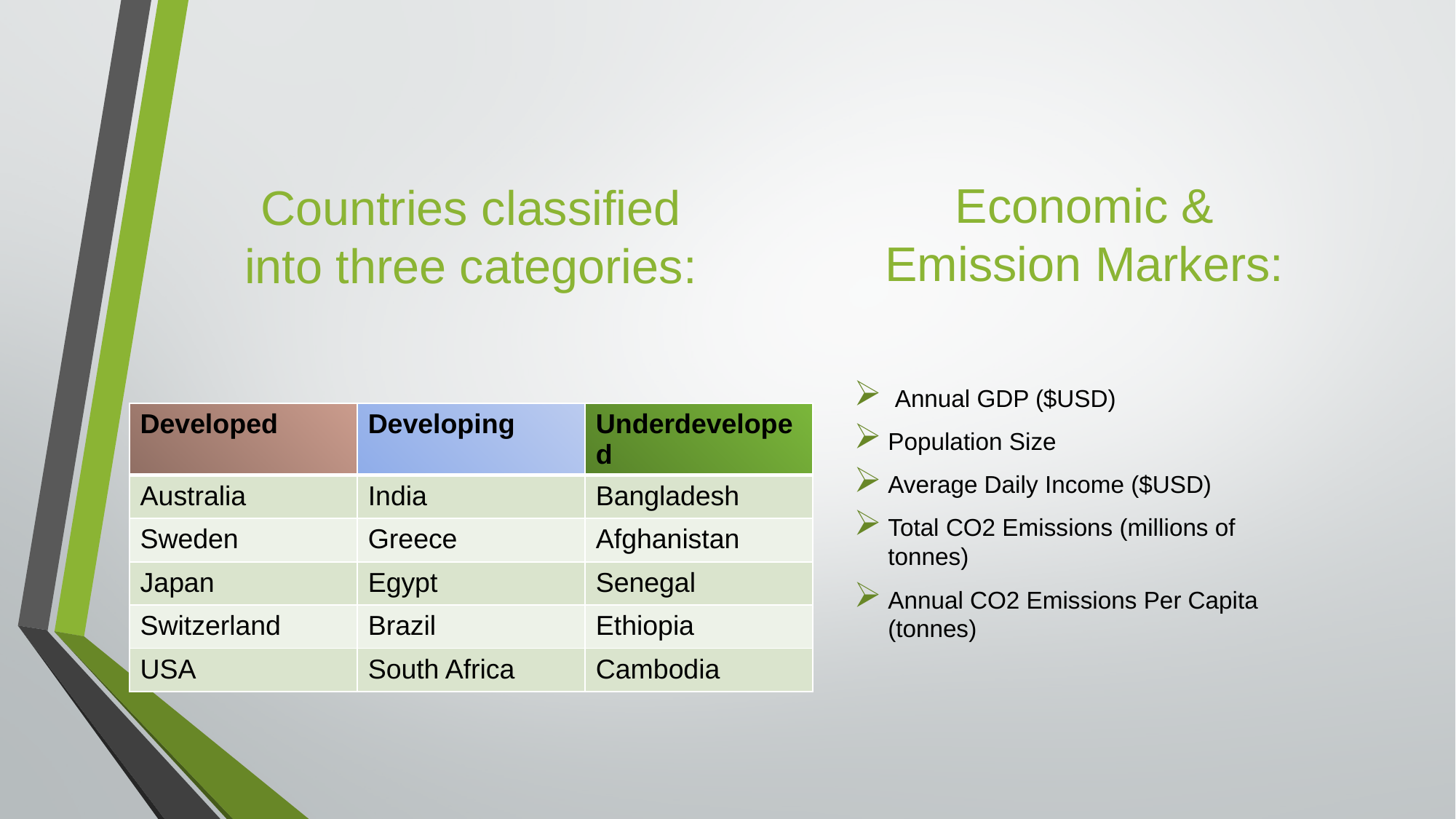

Economic & Emission Markers:
# Countries classified into three categories:
 Annual GDP ($USD)
Population Size
Average Daily Income ($USD)
Total CO2 Emissions (millions of tonnes)
Annual CO2 Emissions Per Capita (tonnes)
| Developed | Developing | Underdeveloped |
| --- | --- | --- |
| Australia | India | Bangladesh |
| Sweden | Greece | Afghanistan |
| Japan | Egypt | Senegal |
| Switzerland | Brazil | Ethiopia |
| USA | South Africa | Cambodia |